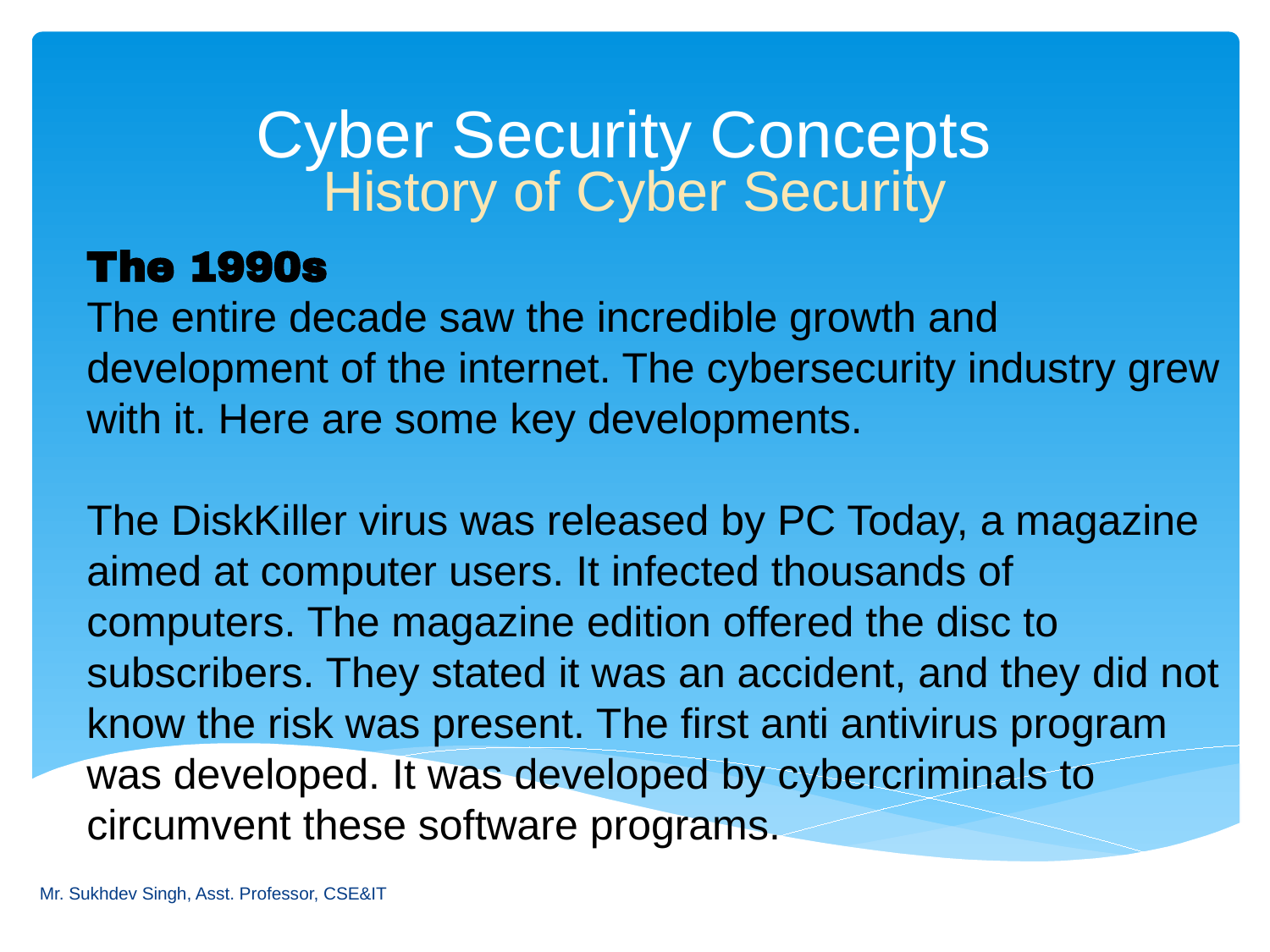

# Cyber Security Concepts
History of Cyber Security

The 1990s
The entire decade saw the incredible growth and development of the internet. The cybersecurity industry grew with it. Here are some key developments.

The DiskKiller virus was released by PC Today, a magazine aimed at computer users. It infected thousands of computers. The magazine edition offered the disc to subscribers. They stated it was an accident, and they did not know the risk was present. The first anti antivirus program was developed. It was developed by cybercriminals to circumvent these software programs.
Mr. Sukhdev Singh, Asst. Professor, CSE&IT